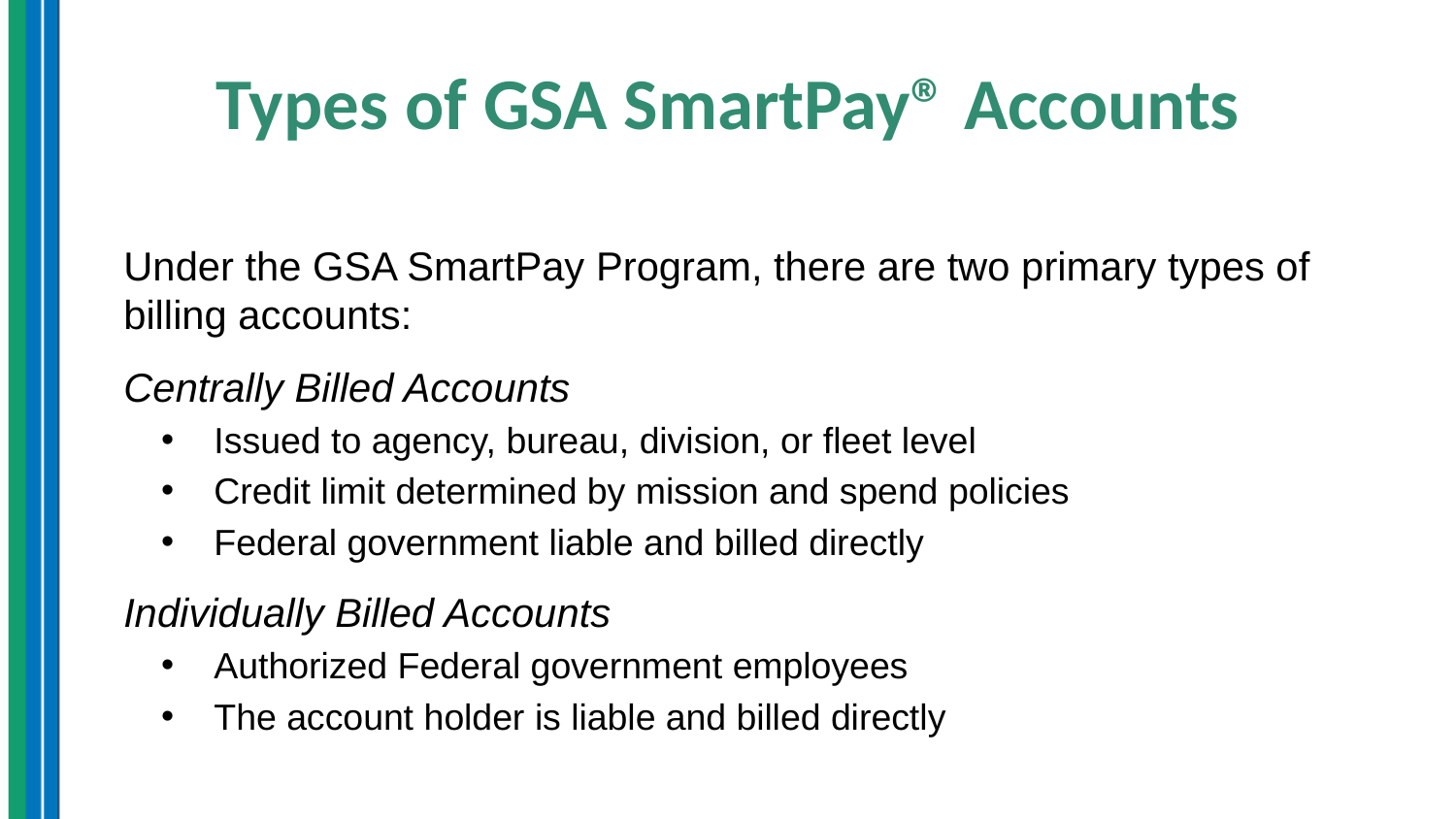

# Types of GSA SmartPay® Accounts
Under the GSA SmartPay Program, there are two primary types of billing accounts:
Centrally Billed Accounts
Issued to agency, bureau, division, or fleet level
Credit limit determined by mission and spend policies
Federal government liable and billed directly
Individually Billed Accounts
Authorized Federal government employees
The account holder is liable and billed directly